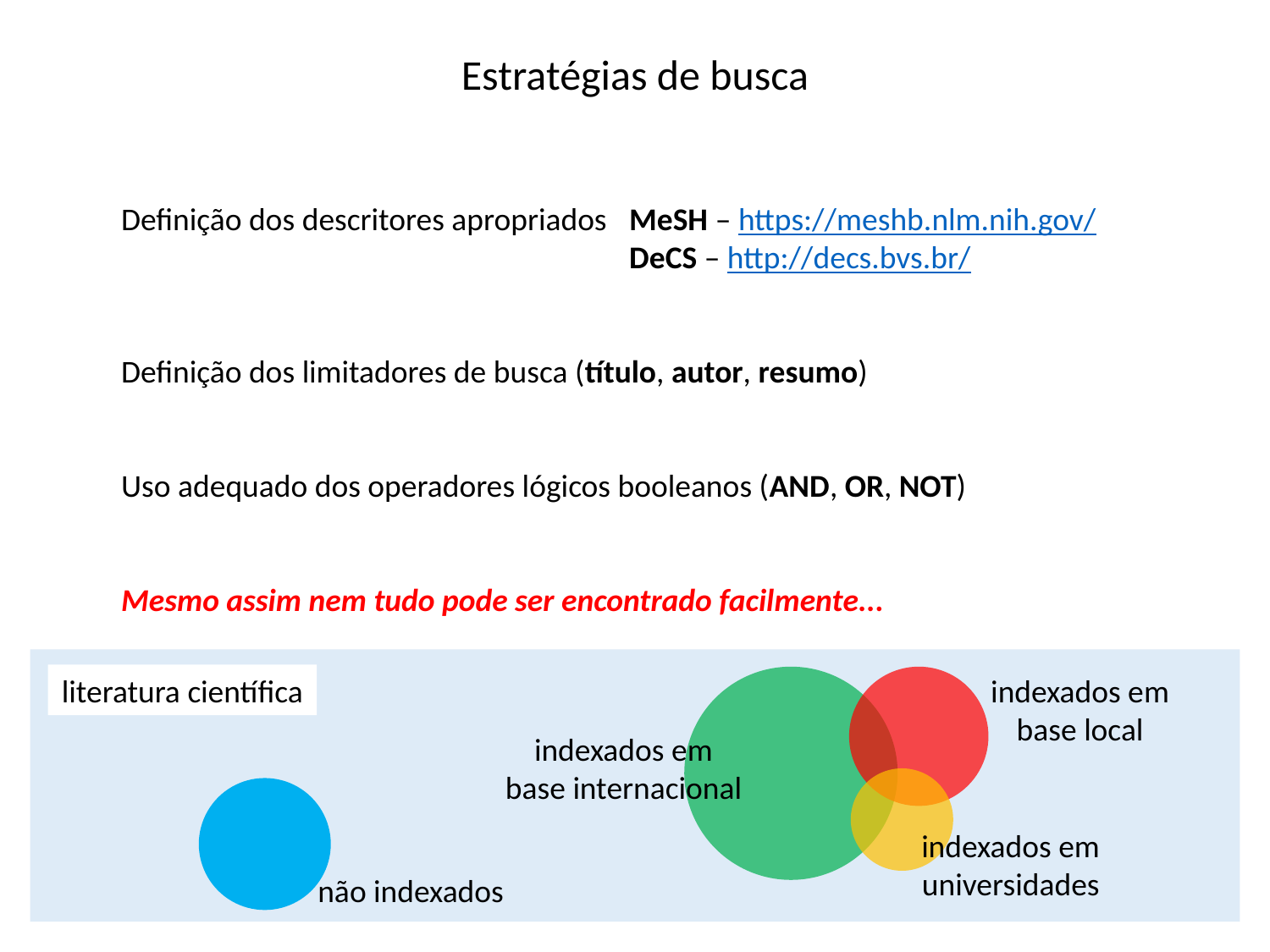

Estratégias de busca
Definição dos descritores apropriados	MeSH – https://meshb.nlm.nih.gov/
				DeCS – http://decs.bvs.br/

Definição dos limitadores de busca (título, autor, resumo)

Uso adequado dos operadores lógicos booleanos (AND, OR, NOT)

Mesmo assim nem tudo pode ser encontrado facilmente...

literatura científica
indexados em base local

indexados em base internacional

indexados em universidades
não indexados